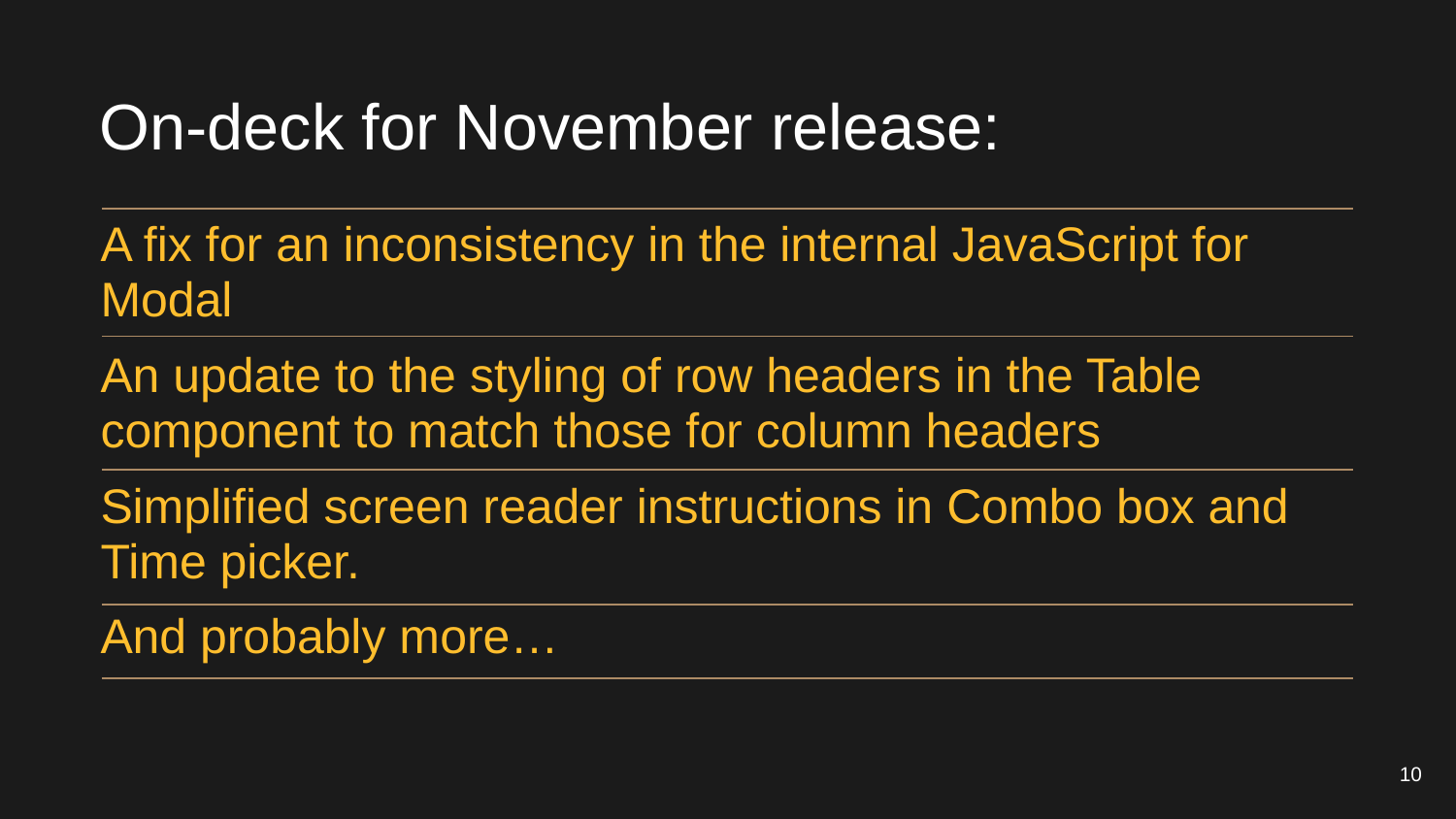

# On-deck for November release:
A fix for an inconsistency in the internal JavaScript for Modal
An update to the styling of row headers in the Table component to match those for column headers
Simplified screen reader instructions in Combo box and Time picker.
And probably more…
10